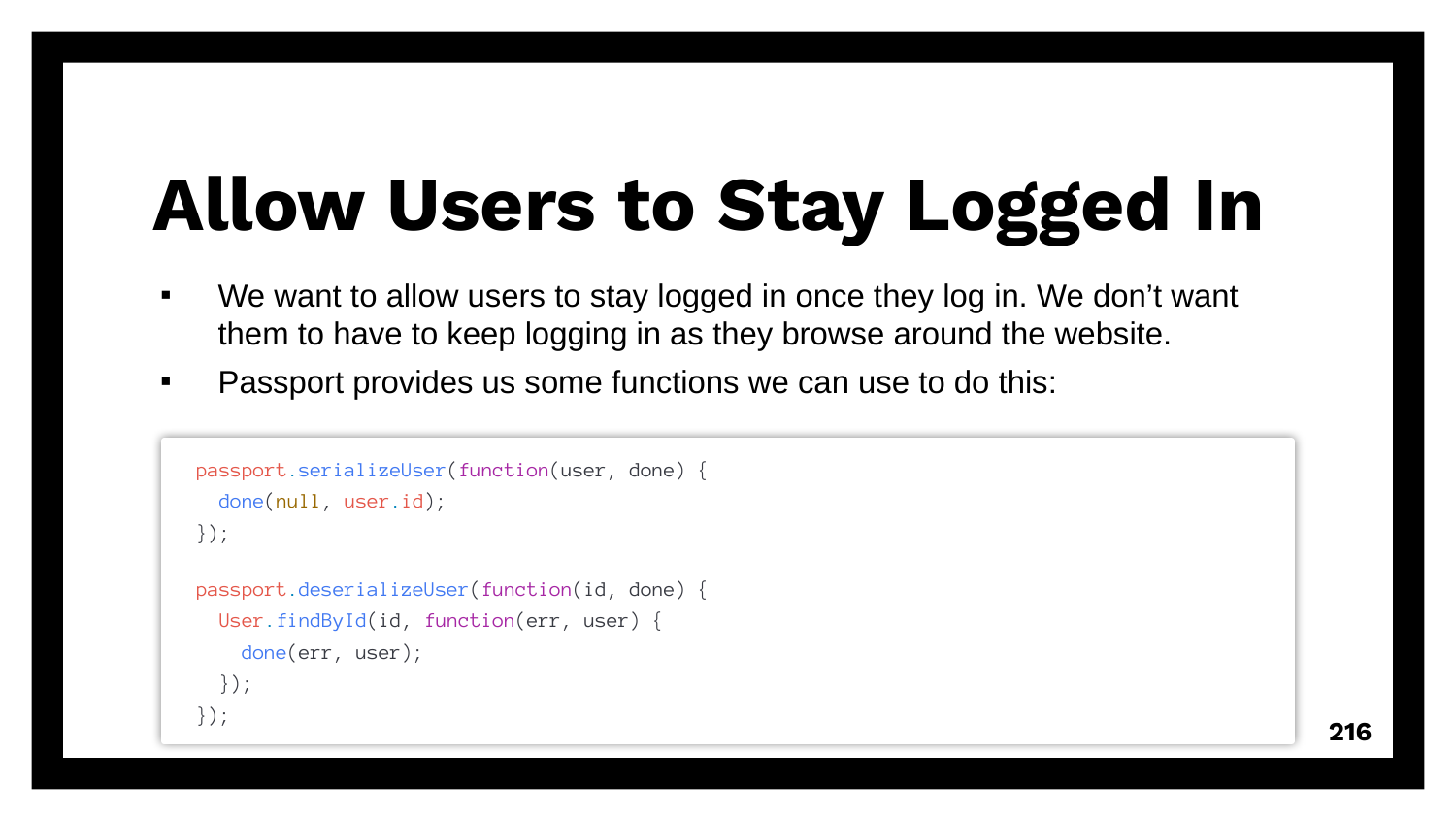

# Allow Users to Stay Logged In
We want to allow users to stay logged in once they log in. We don’t want them to have to keep logging in as they browse around the website.
Passport provides us some functions we can use to do this:

passport.serializeUser(function(user, done) {
  done(null, user.id);
});
passport.deserializeUser(function(id, done) {
  User.findById(id, function(err, user) {
    done(err, user);
  });
});
216